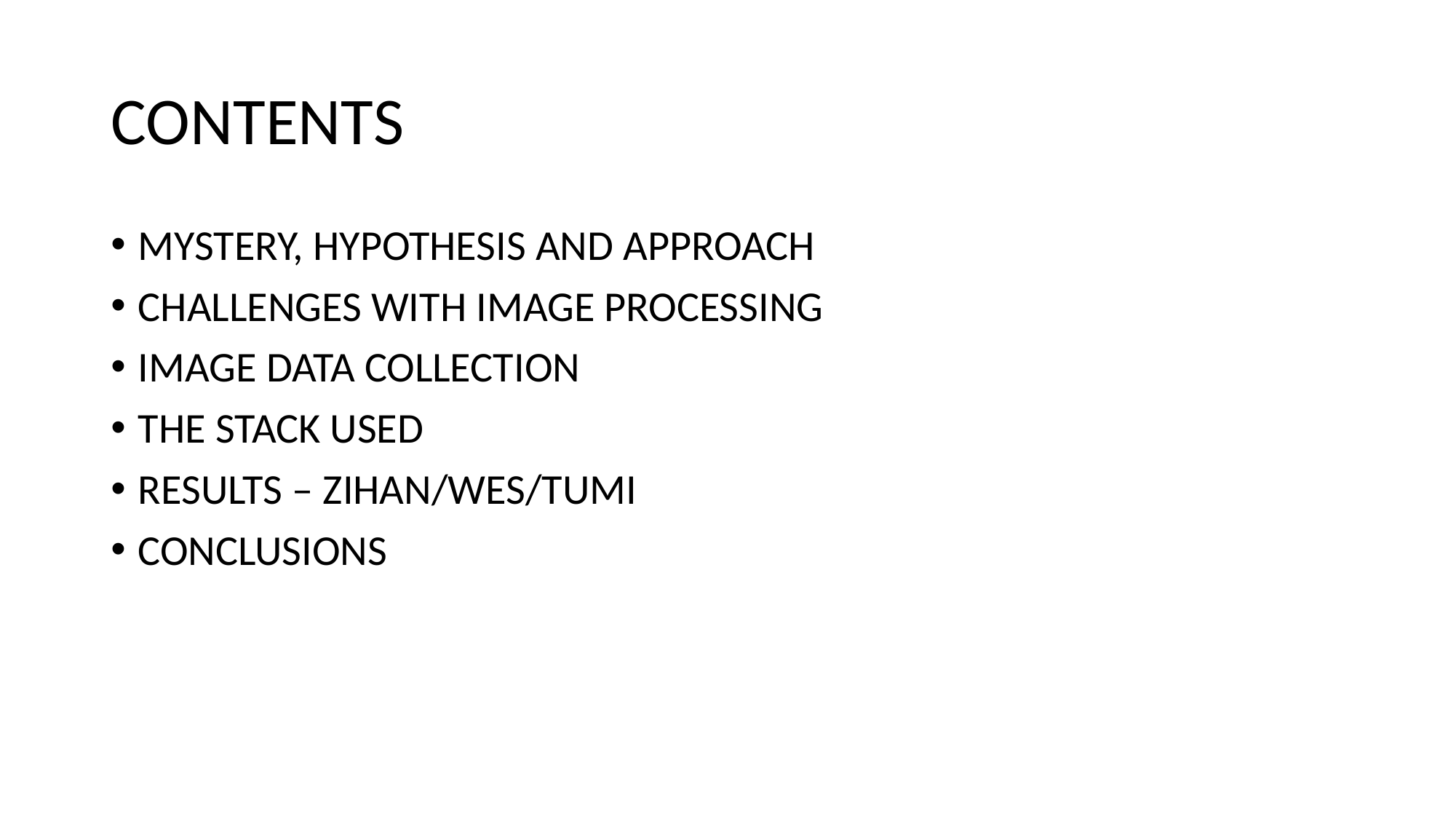

# CONTENTS
MYSTERY, HYPOTHESIS AND APPROACH
CHALLENGES WITH IMAGE PROCESSING
IMAGE DATA COLLECTION
THE STACK USED
RESULTS – ZIHAN/WES/TUMI
CONCLUSIONS